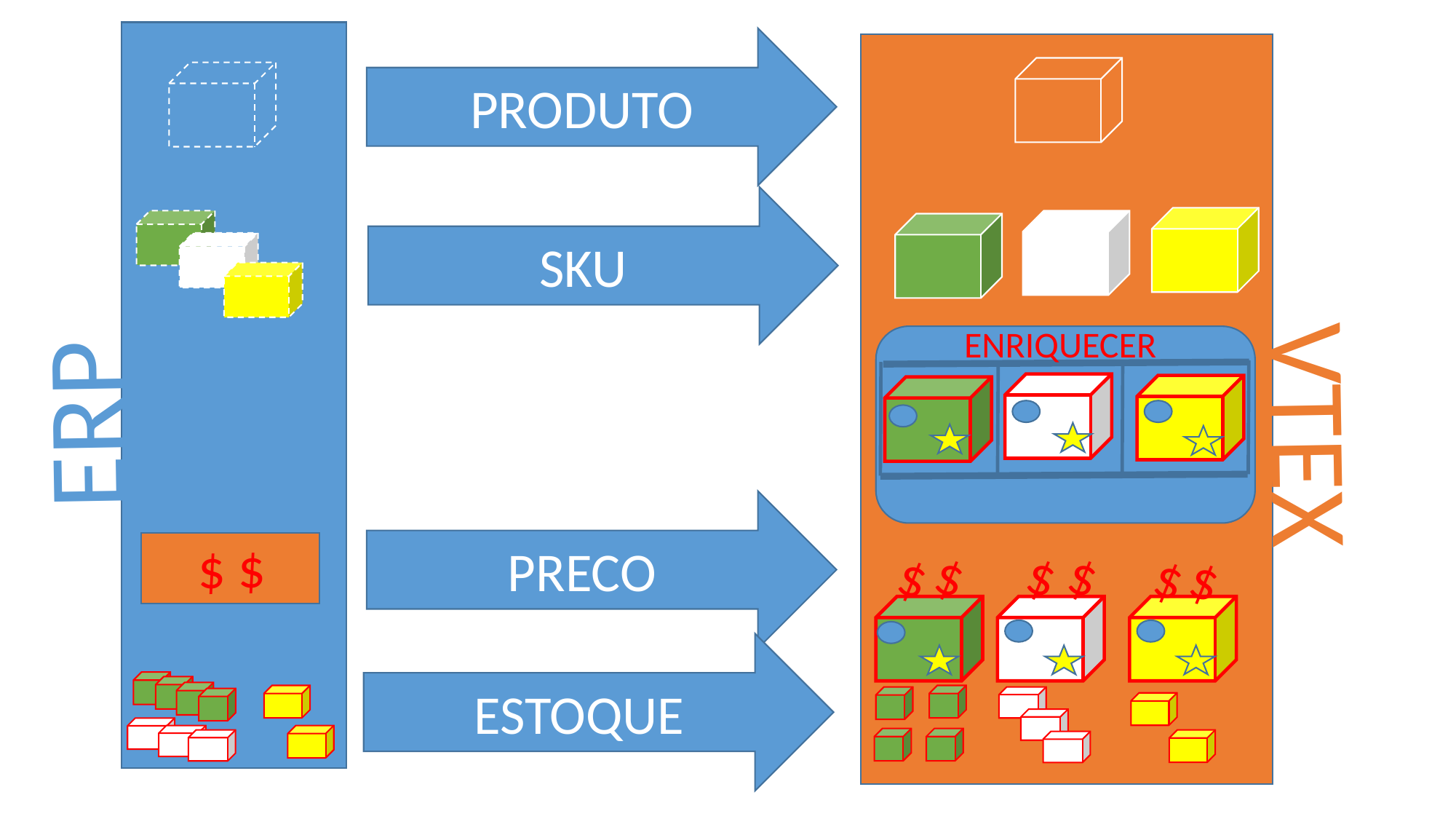

PRODUTO

SKU

ENRIQUECER

ERP
VTEX

PRECO
$ $

$
$
$
$
$
$

ESTOQUE